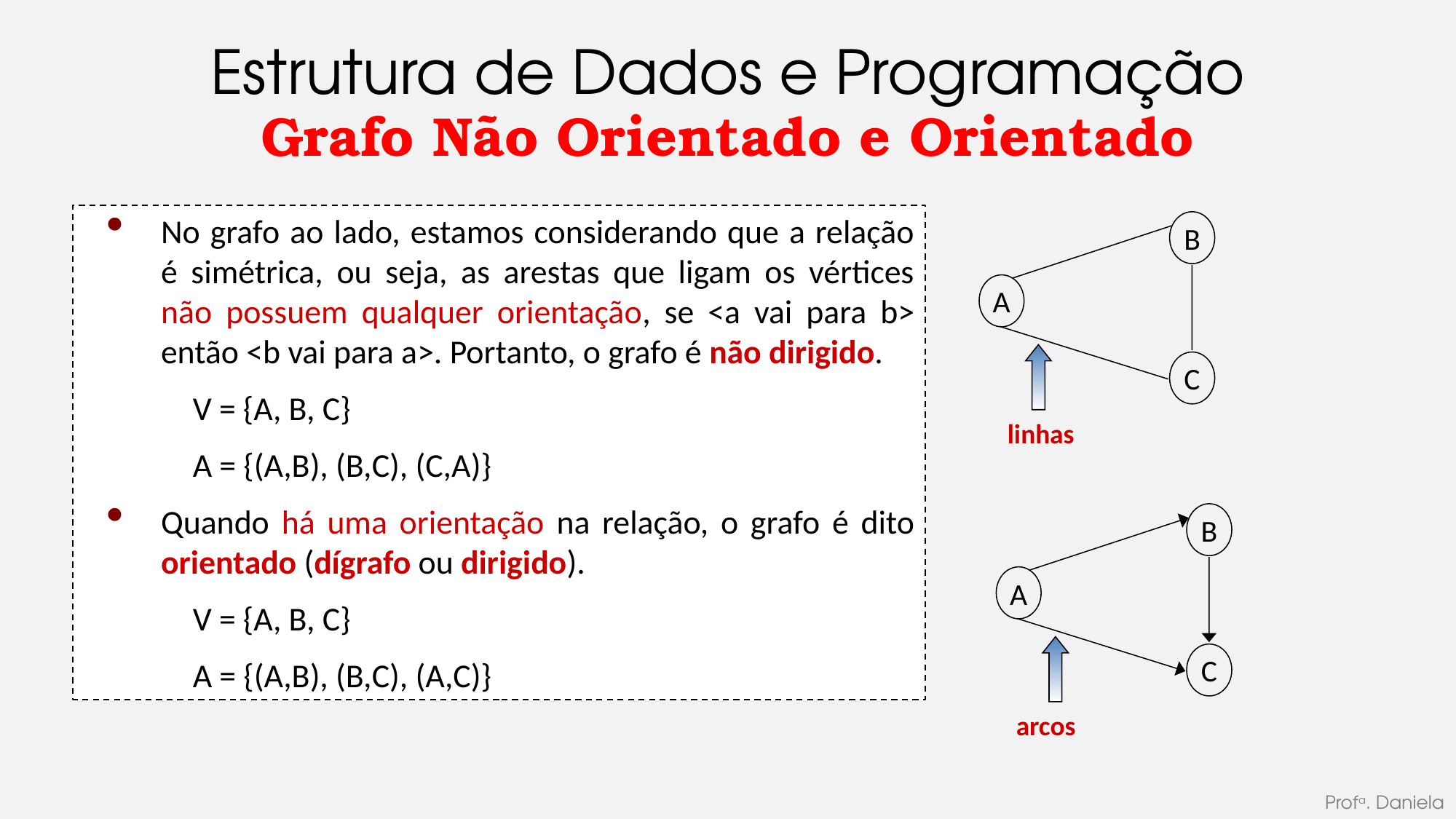

Estrutura de Dados e Programação

Grafo Não Orientado e Orientado

No grafo ao lado, estamos considerando que a relação é simétrica, ou seja, as arestas que ligam os vértices não possuem qualquer orientação, se <a vai para b> então <b vai para a>. Portanto, o grafo é não dirigido.
V = {A, B, C}
A = {(A,B), (B,C), (C,A)}
Quando há uma orientação na relação, o grafo é dito orientado (dígrafo ou dirigido).
V = {A, B, C}
A = {(A,B), (B,C), (A,C)}
B

A

C

linhas
B

A

C
arcos
Profa. Daniela